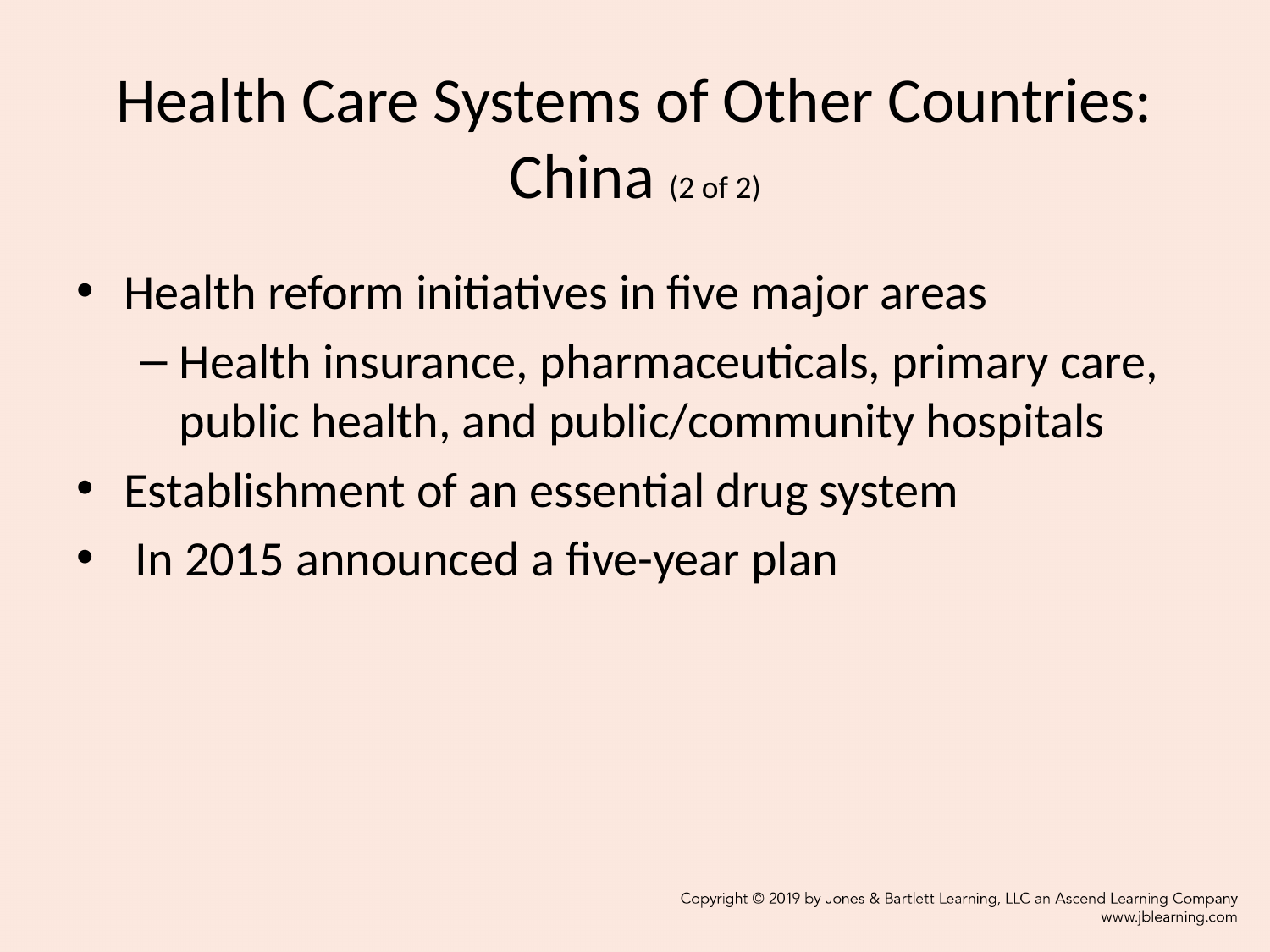

# Health Care Systems of Other Countries: China (2 of 2)
Health reform initiatives in five major areas
Health insurance, pharmaceuticals, primary care, public health, and public/community hospitals
Establishment of an essential drug system
 In 2015 announced a five-year plan